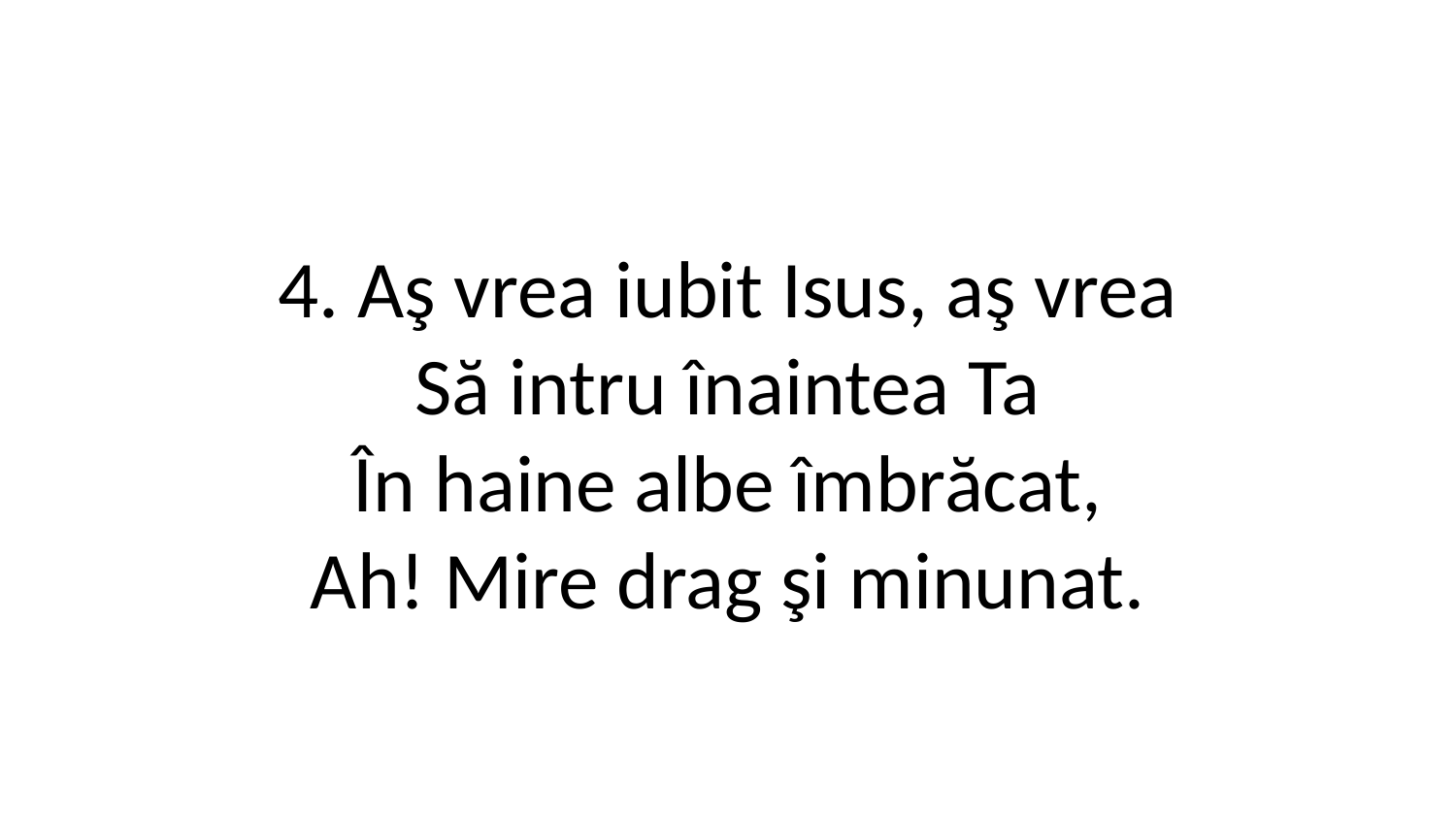

4. Aş vrea iubit Isus, aş vrea
Să intru înaintea Ta
În haine albe îmbrăcat,
Ah! Mire drag şi minunat.